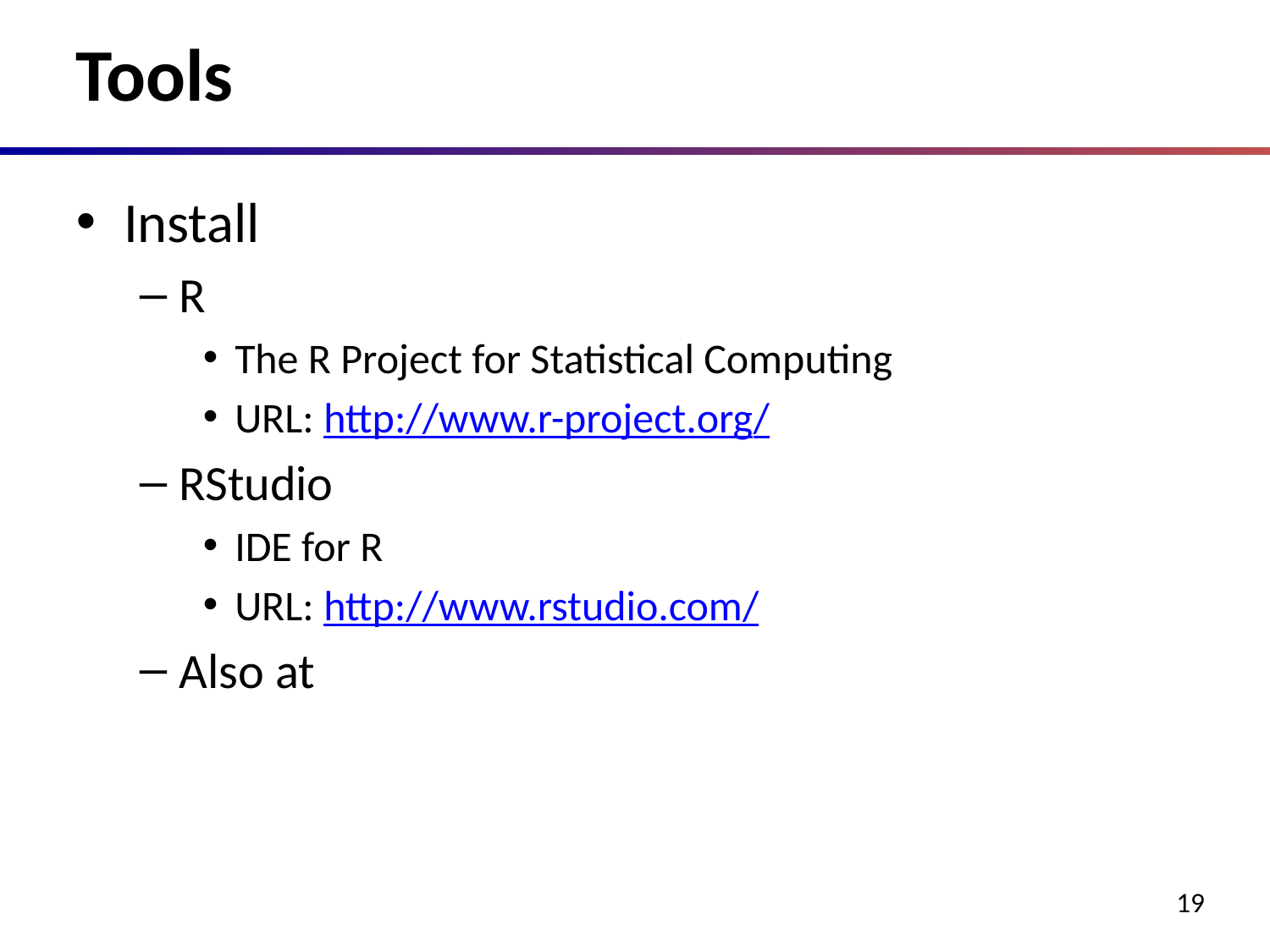

# Tools
Install
R
The R Project for Statistical Computing
URL: http://www.r-project.org/
RStudio
IDE for R
URL: http://www.rstudio.com/
Also at